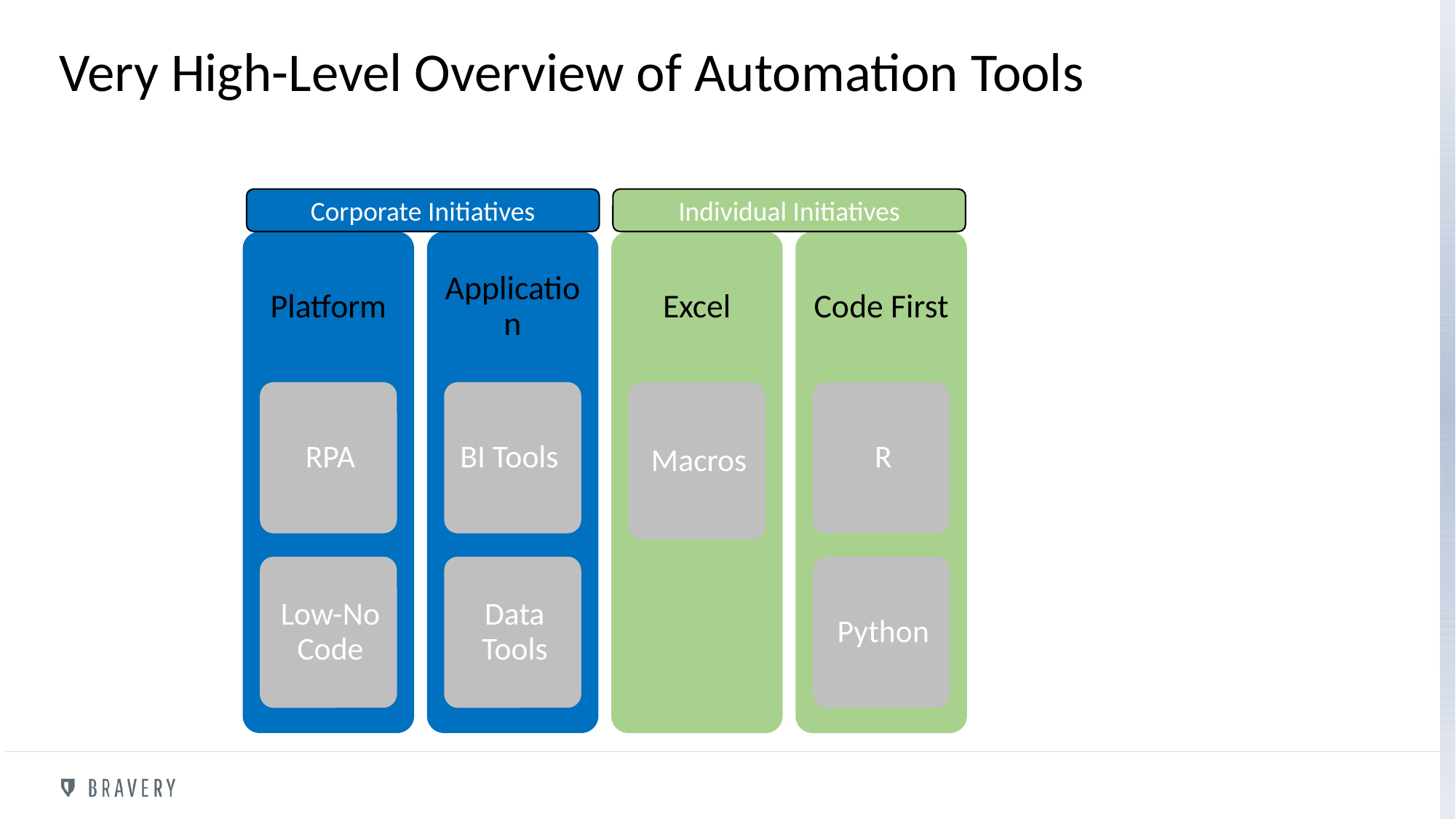

# Very High-Level Overview of Automation Tools
Corporate Initiatives
Individual Initiatives
Platform
RPA
Low-No Code
Application
BI Tools
Data Tools
Excel
Macros
Macros
Code First
R
Python